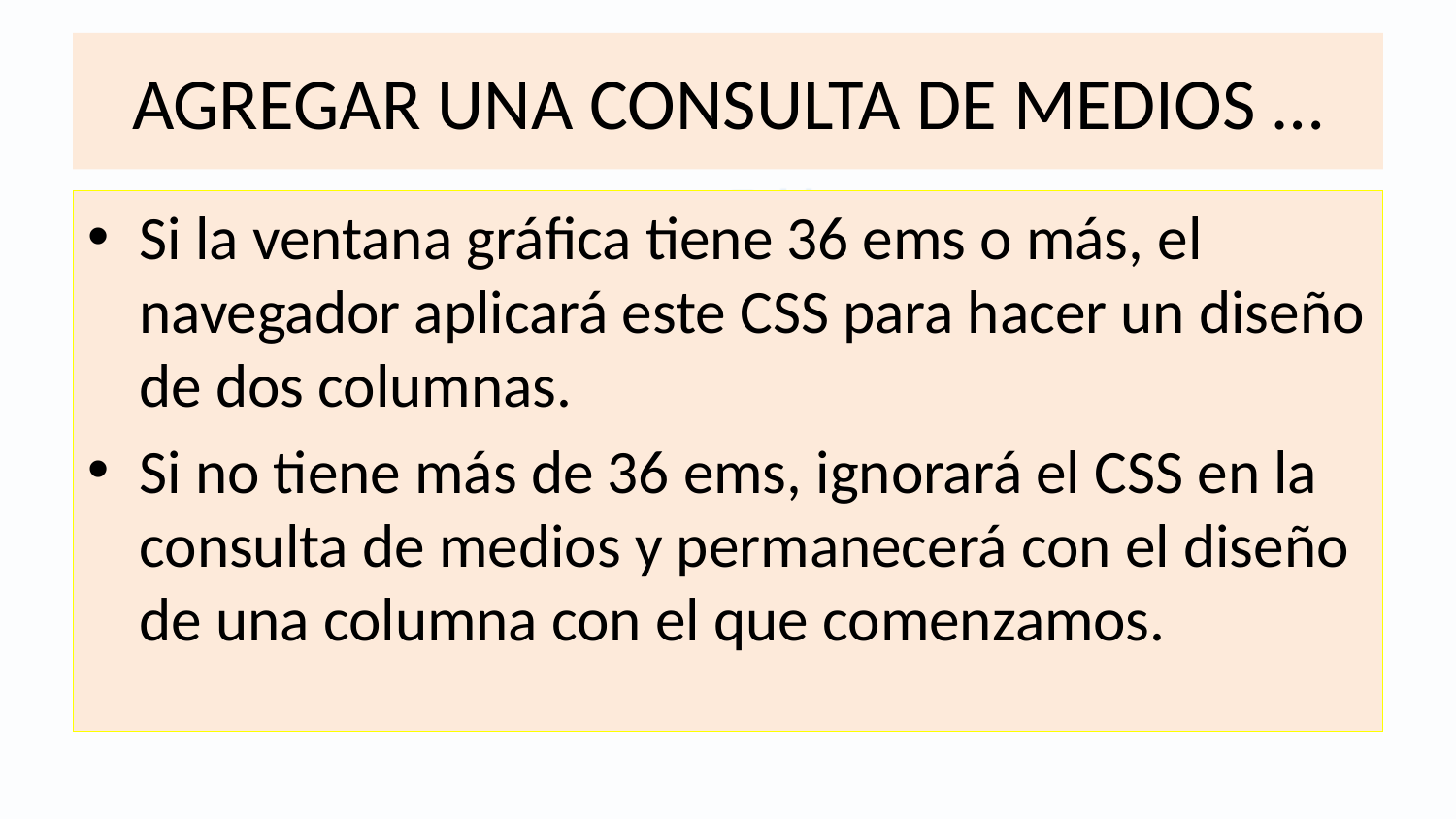

# AGREGAR UNA CONSULTA DE MEDIOS …
Si la ventana gráfica tiene 36 ems o más, el navegador aplicará este CSS para hacer un diseño de dos columnas.
Si no tiene más de 36 ems, ignorará el CSS en la consulta de medios y permanecerá con el diseño de una columna con el que comenzamos.